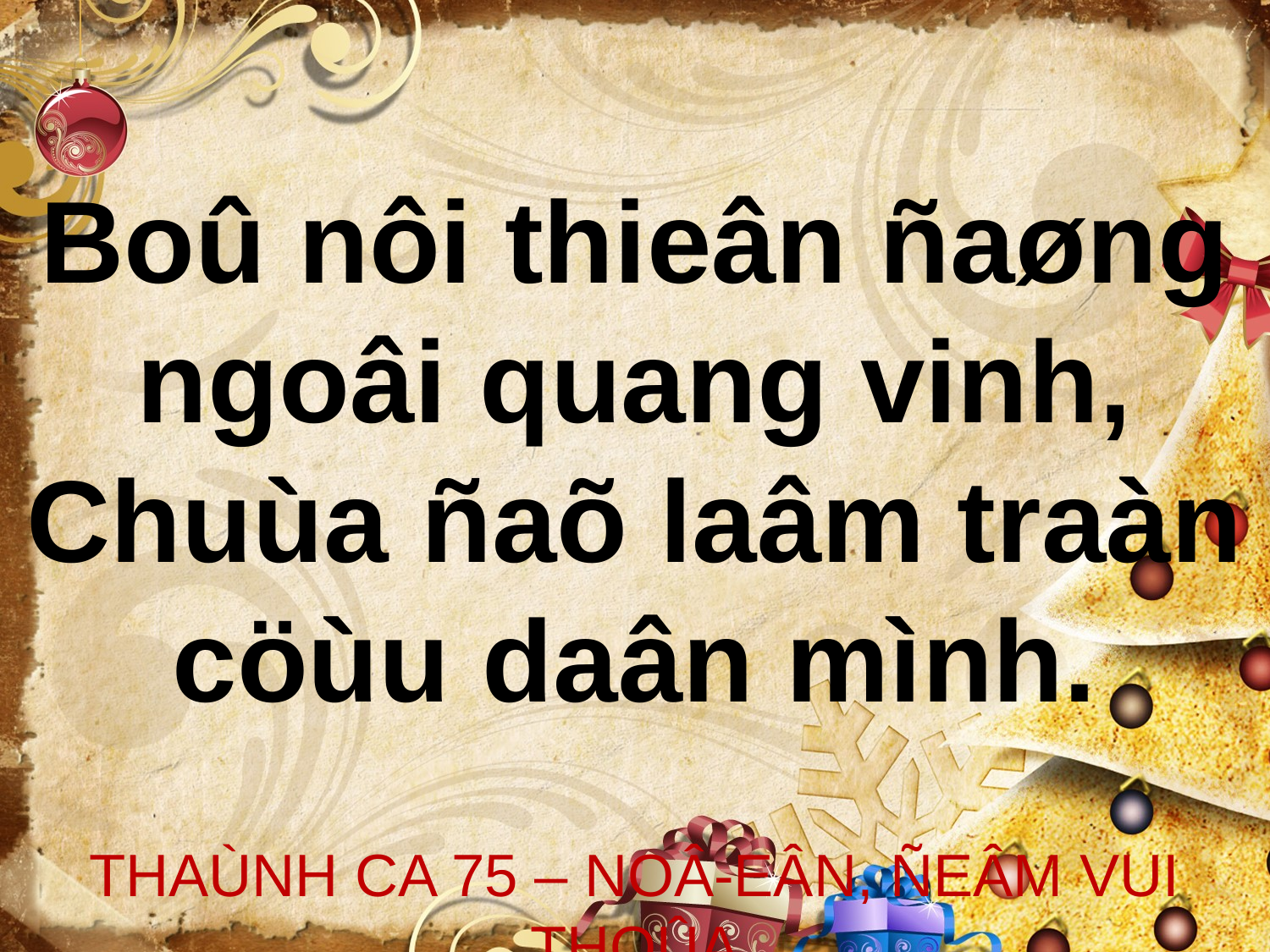

Boû nôi thieân ñaøng
ngoâi quang vinh,
Chuùa ñaõ laâm traàn
cöùu daân mình.
THAÙNH CA 75 – NOÂ-EÂN, ÑEÂM VUI THOÛA